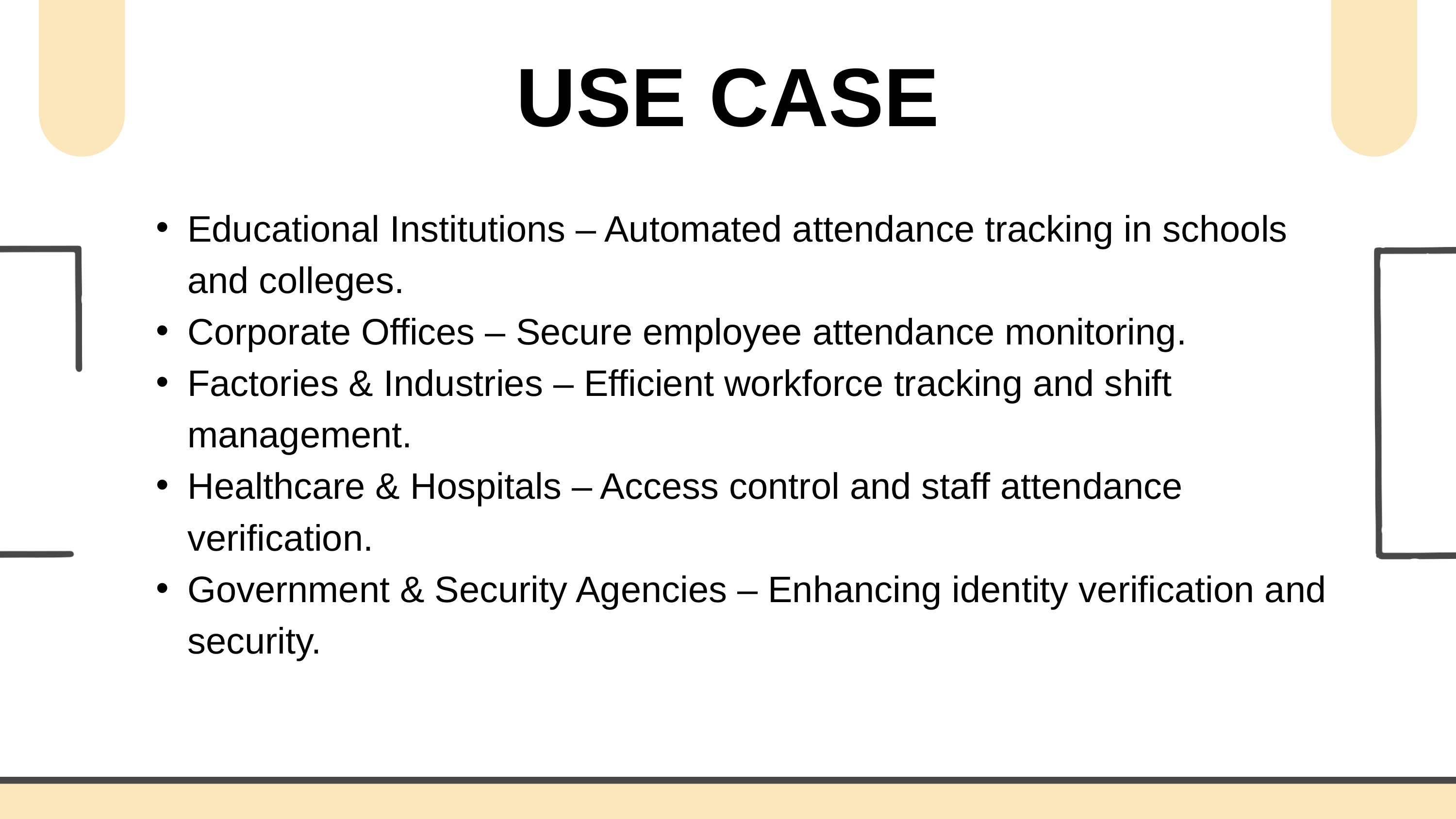

USE CASE
Educational Institutions – Automated attendance tracking in schools and colleges.
Corporate Offices – Secure employee attendance monitoring.
Factories & Industries – Efficient workforce tracking and shift management.
Healthcare & Hospitals – Access control and staff attendance verification.
Government & Security Agencies – Enhancing identity verification and security.